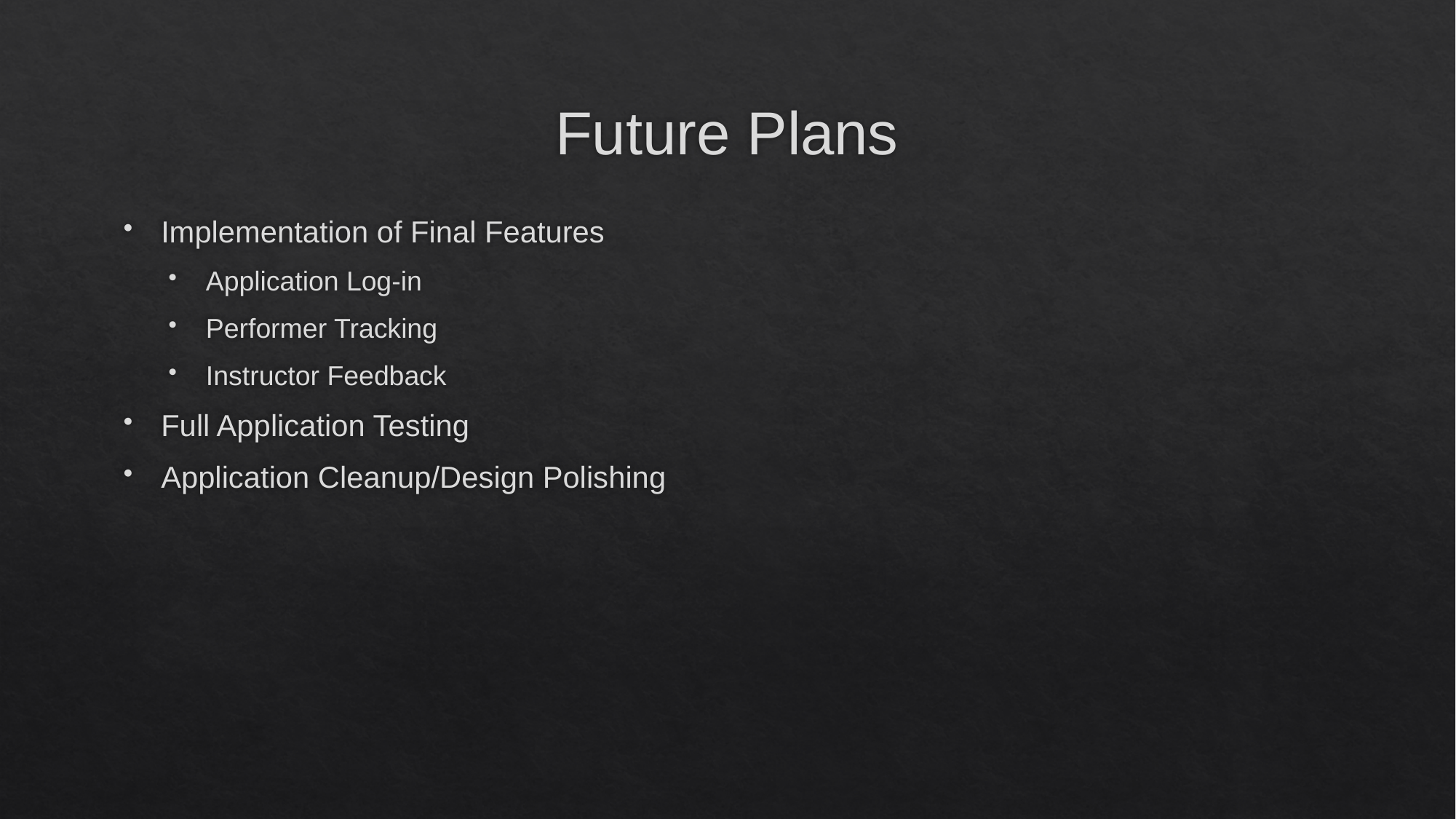

# Future Plans
Implementation of Final Features
Application Log-in
Performer Tracking
Instructor Feedback
Full Application Testing
Application Cleanup/Design Polishing